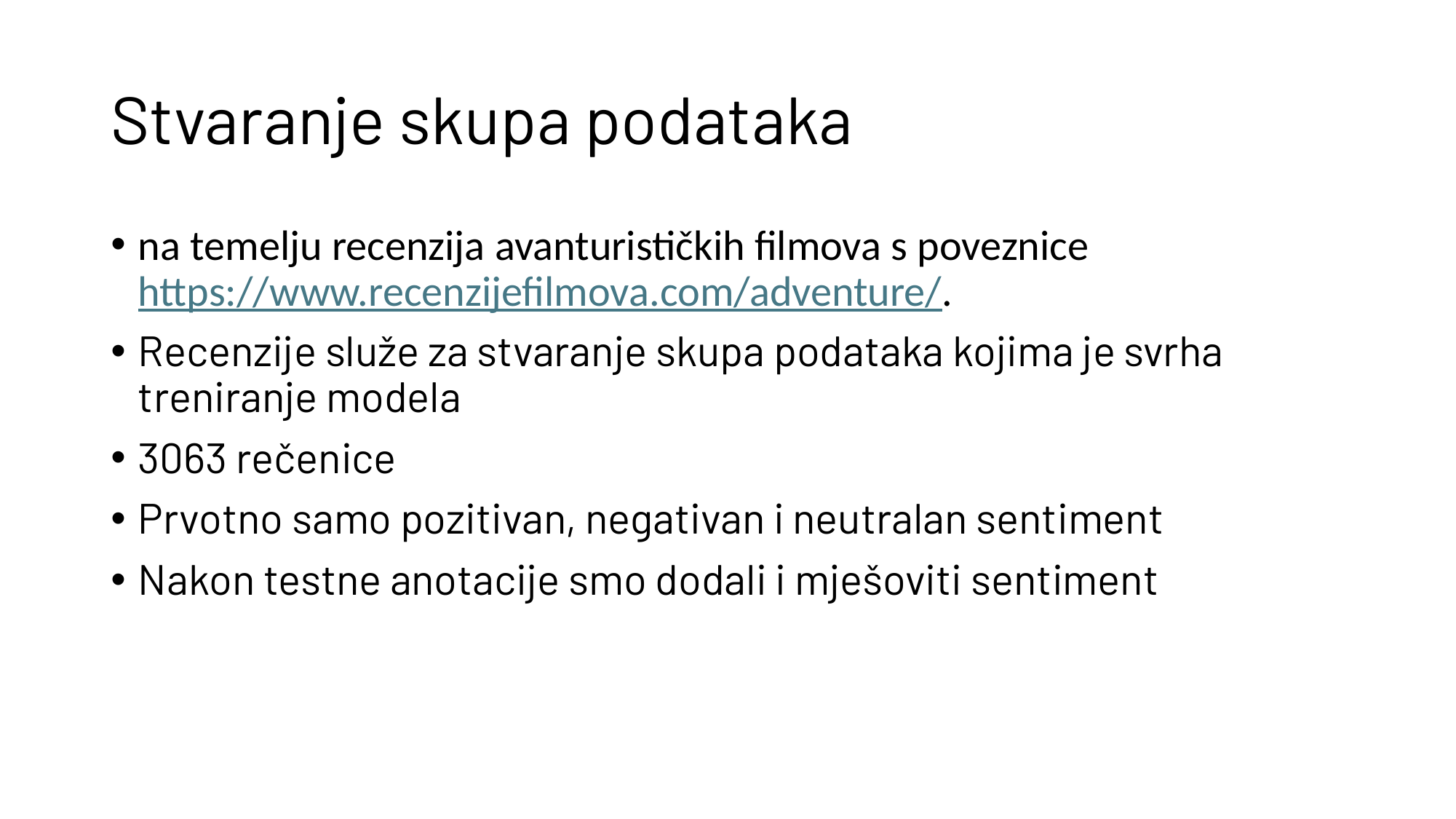

# Stvaranje skupa podataka
na temelju recenzija avanturističkih filmova s poveznice https://www.recenzijefilmova.com/adventure/.
Recenzije služe za stvaranje skupa podataka kojima je svrha treniranje modela
3063 rečenice
Prvotno samo pozitivan, negativan i neutralan sentiment
Nakon testne anotacije smo dodali i mješoviti sentiment